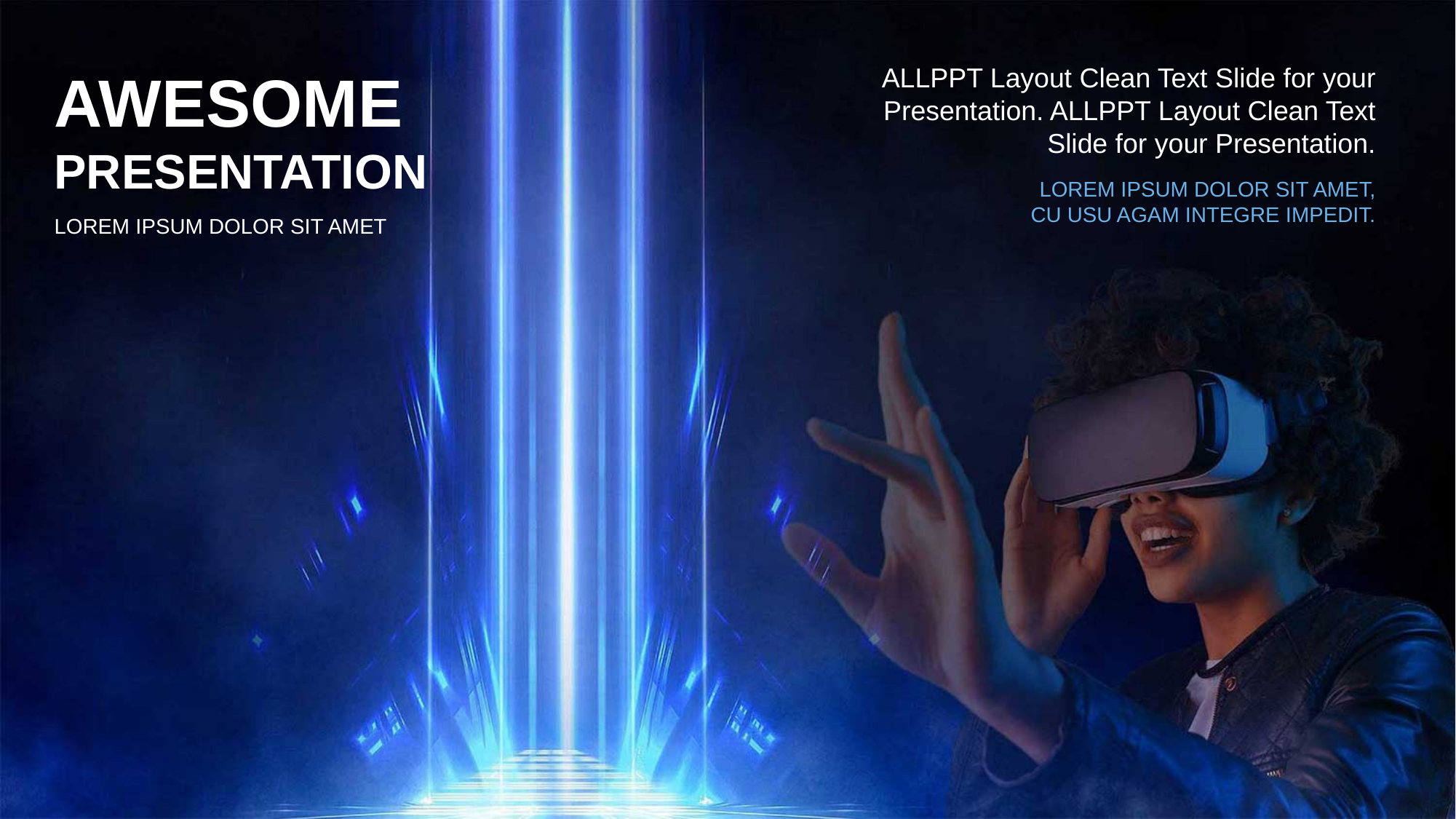

AWESOME
PRESENTATION
ALLPPT Layout Clean Text Slide for your Presentation. ALLPPT Layout Clean Text Slide for your Presentation.
LOREM IPSUM DOLOR SIT AMET,
CU USU AGAM INTEGRE IMPEDIT.
LOREM IPSUM DOLOR SIT AMET